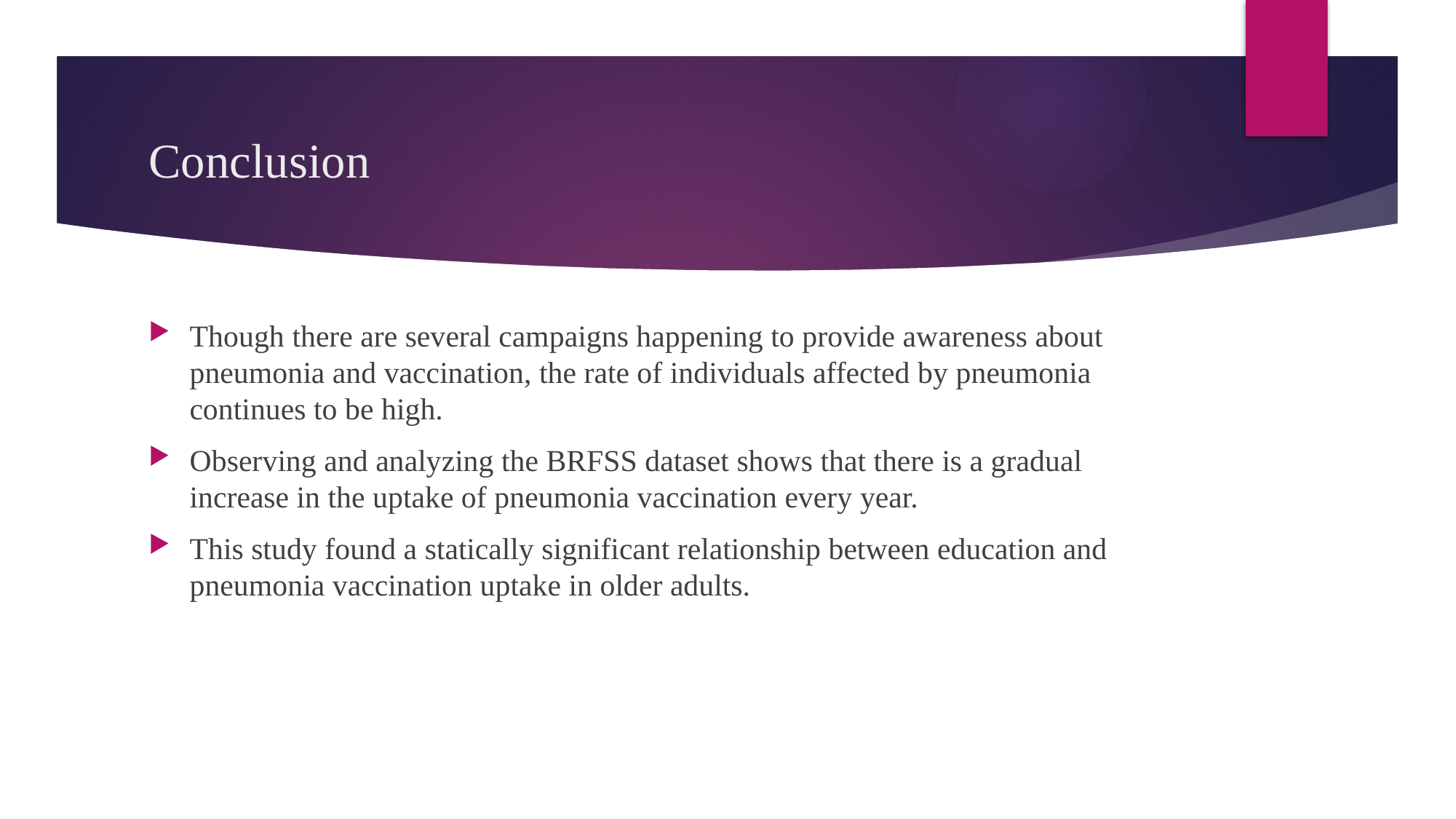

# Conclusion
Though there are several campaigns happening to provide awareness about pneumonia and vaccination, the rate of individuals affected by pneumonia continues to be high.
Observing and analyzing the BRFSS dataset shows that there is a gradual increase in the uptake of pneumonia vaccination every year.
This study found a statically significant relationship between education and pneumonia vaccination uptake in older adults.